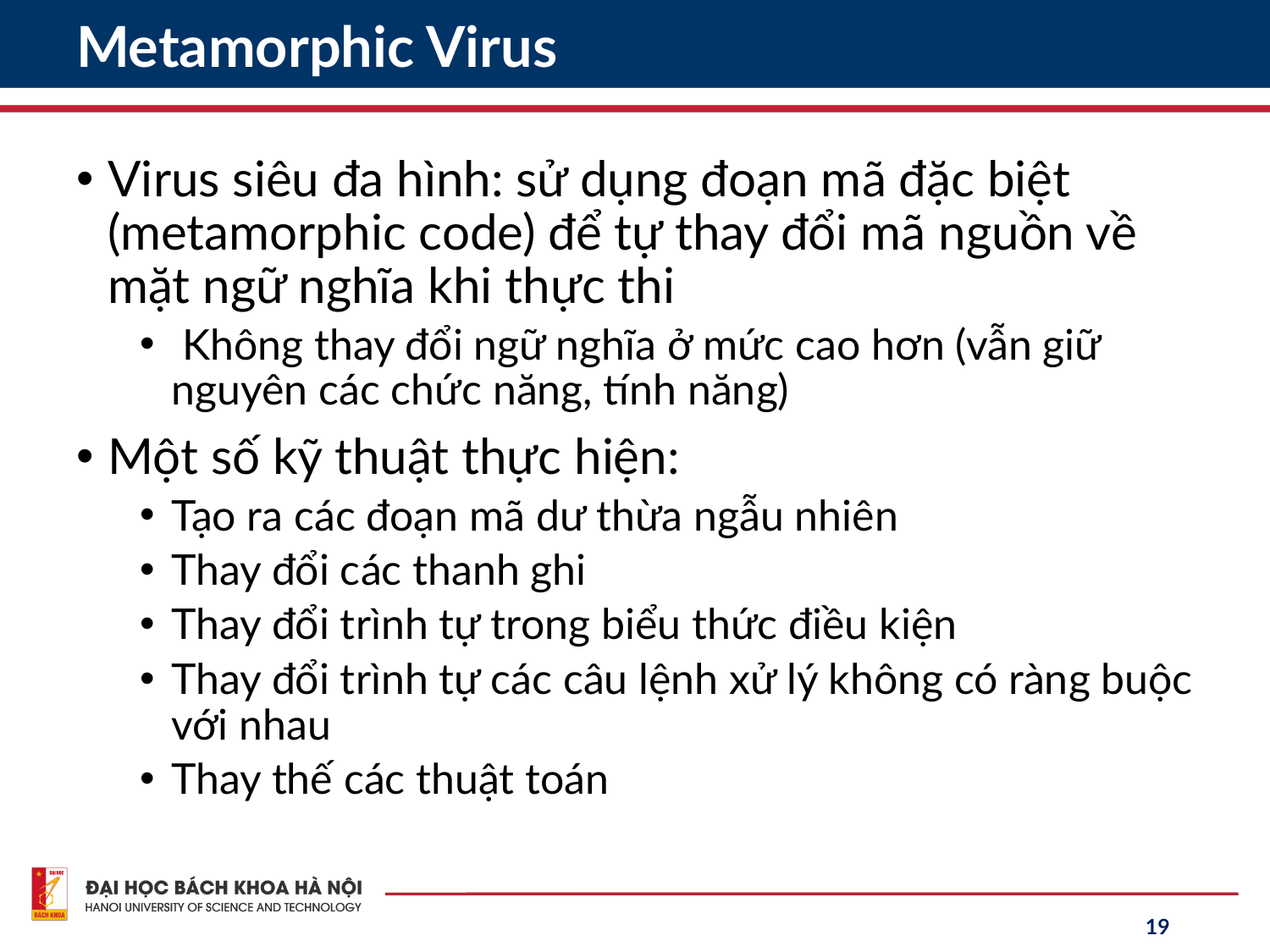

# Metamorphic Virus
Virus siêu đa hình: sử dụng đoạn mã đặc biệt (metamorphic code) để tự thay đổi mã nguồn về mặt ngữ nghĩa khi thực thi
 Không thay đổi ngữ nghĩa ở mức cao hơn (vẫn giữ nguyên các chức năng, tính năng)
Một số kỹ thuật thực hiện:
Tạo ra các đoạn mã dư thừa ngẫu nhiên
Thay đổi các thanh ghi
Thay đổi trình tự trong biểu thức điều kiện
Thay đổi trình tự các câu lệnh xử lý không có ràng buộc với nhau
Thay thế các thuật toán

19